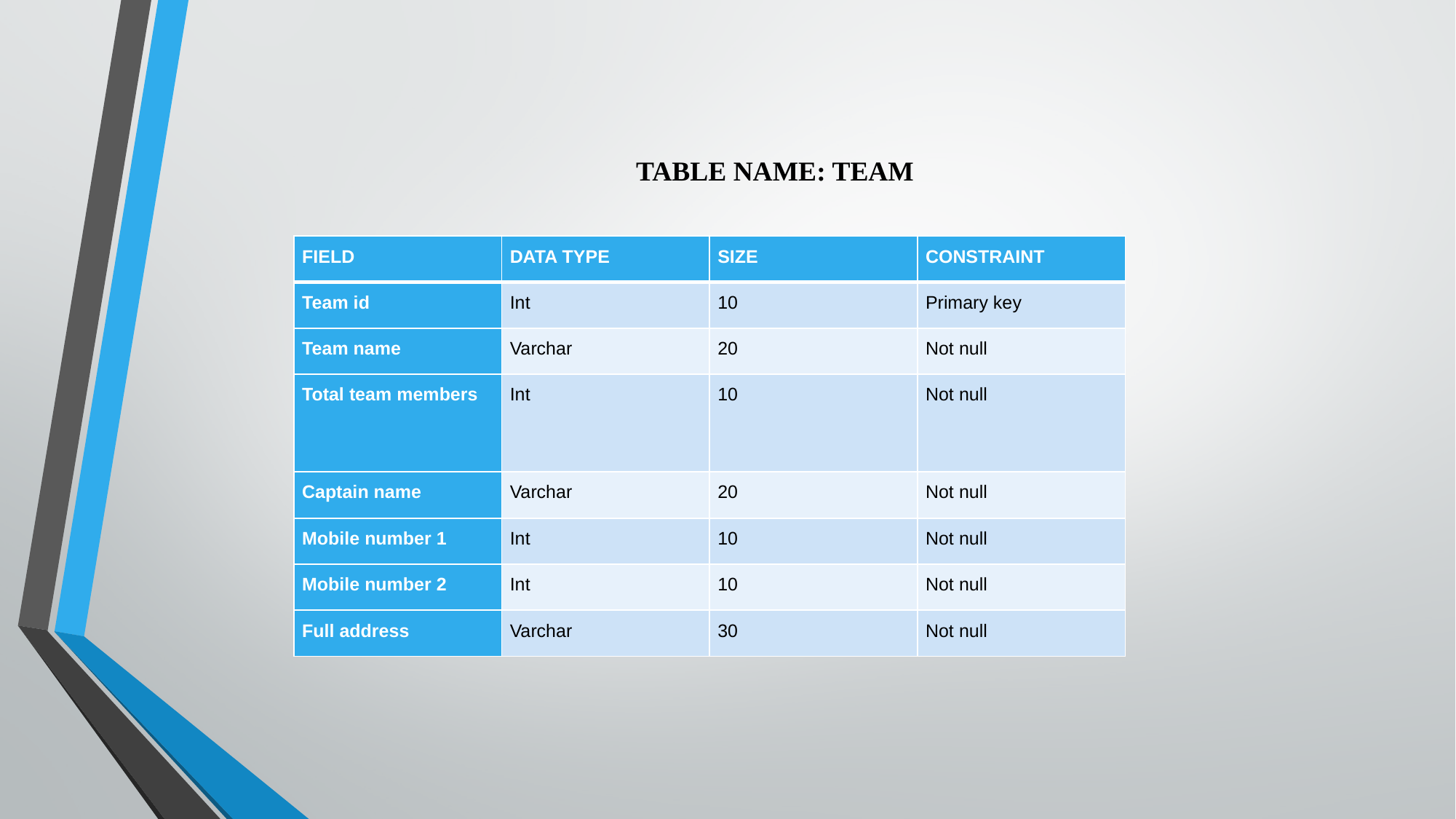

# TABLE NAME: TEAM
| FIELD | DATA TYPE | SIZE | CONSTRAINT |
| --- | --- | --- | --- |
| Team id | Int | 10 | Primary key |
| Team name | Varchar | 20 | Not null |
| Total team members | Int | 10 | Not null |
| Captain name | Varchar | 20 | Not null |
| Mobile number 1 | Int | 10 | Not null |
| Mobile number 2 | Int | 10 | Not null |
| Full address | Varchar | 30 | Not null |